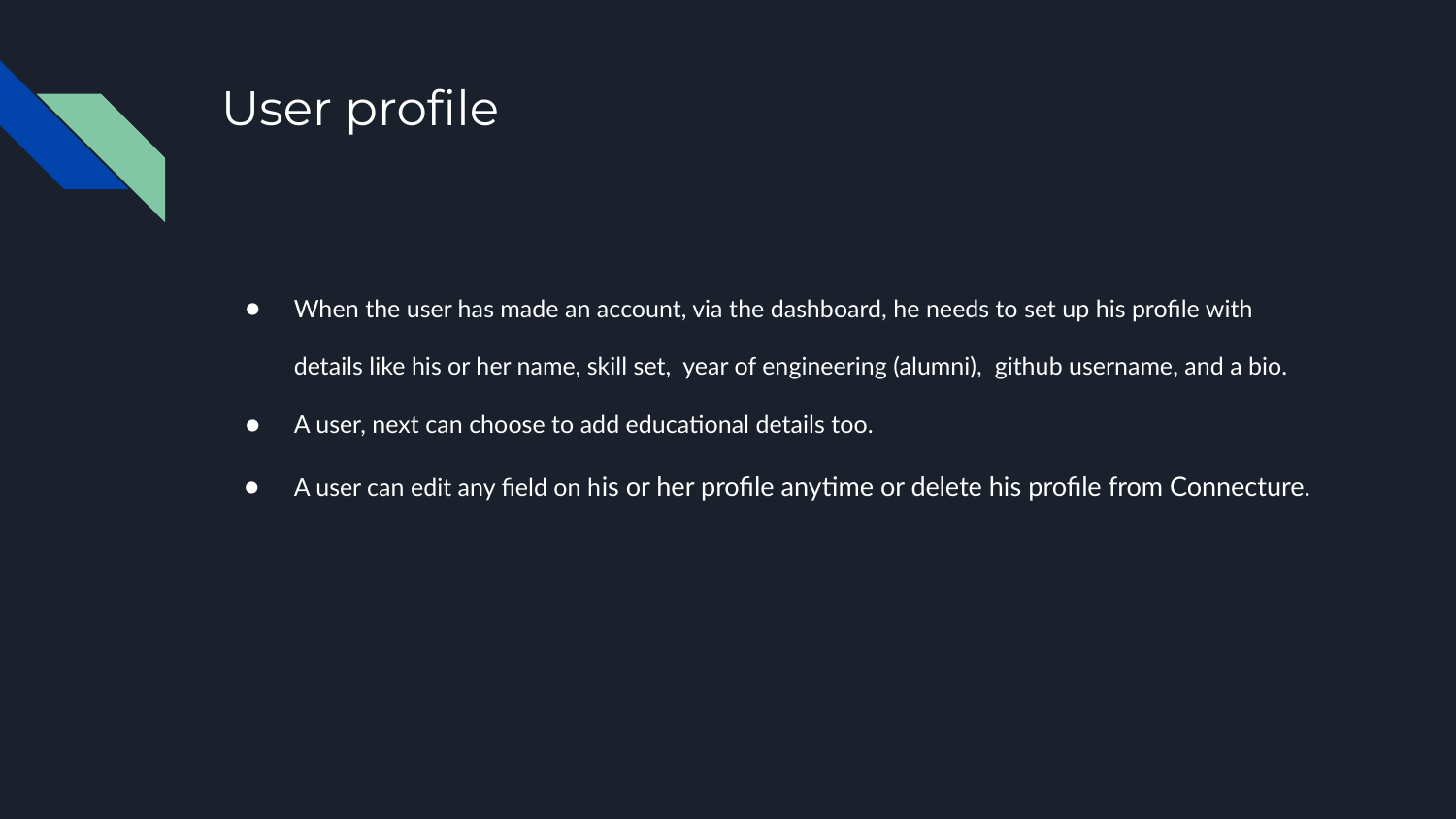

# User profile
When the user has made an account, via the dashboard, he needs to set up his profile with details like his or her name, skill set,  year of engineering (alumni),  github username, and a bio.
A user, next can choose to add educational details too.
A user can edit any field on his or her profile anytime or delete his profile from Connecture.